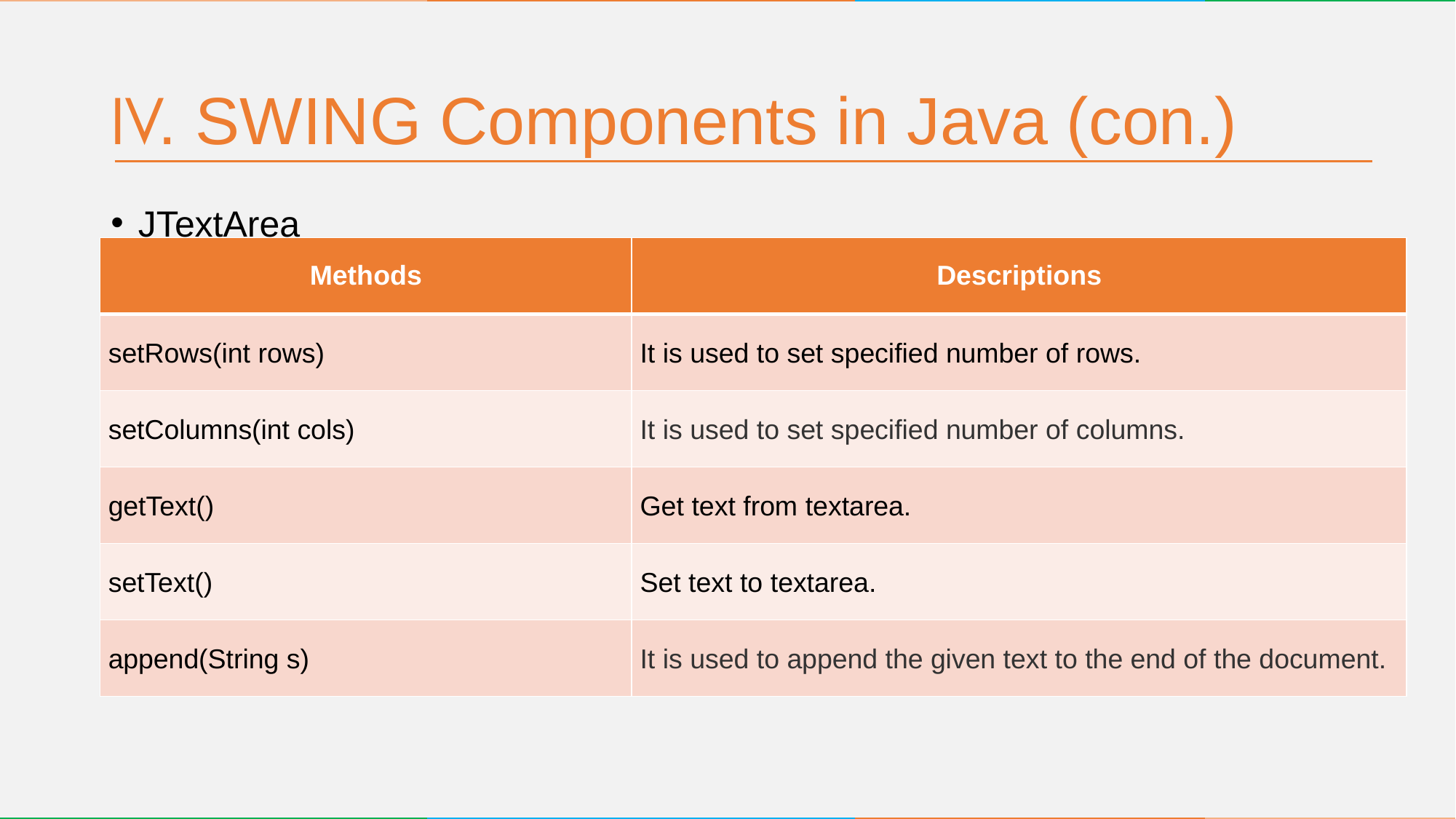

# IV. SWING Components in Java (con.)
JTextArea
| Methods | Descriptions |
| --- | --- |
| setRows(int rows) | It is used to set specified number of rows. |
| setColumns(int cols) | It is used to set specified number of columns. |
| getText() | Get text from textarea. |
| setText() | Set text to textarea. |
| append(String s) | It is used to append the given text to the end of the document. |